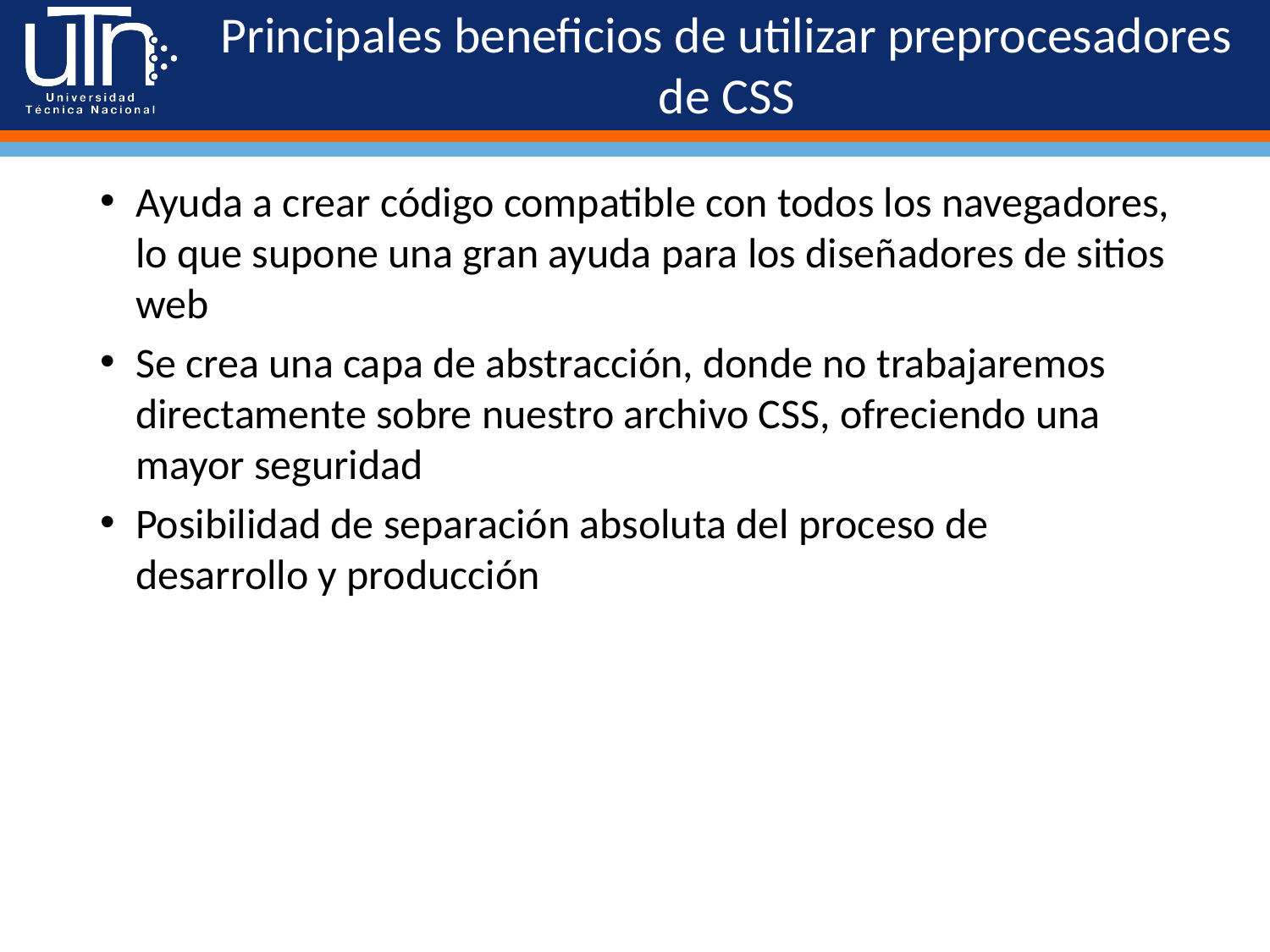

# Principales beneficios de utilizar preprocesadores de CSS
Ayuda a crear código compatible con todos los navegadores, lo que supone una gran ayuda para los diseñadores de sitios web
Se crea una capa de abstracción, donde no trabajaremos directamente sobre nuestro archivo CSS, ofreciendo una mayor seguridad
Posibilidad de separación absoluta del proceso de desarrollo y producción